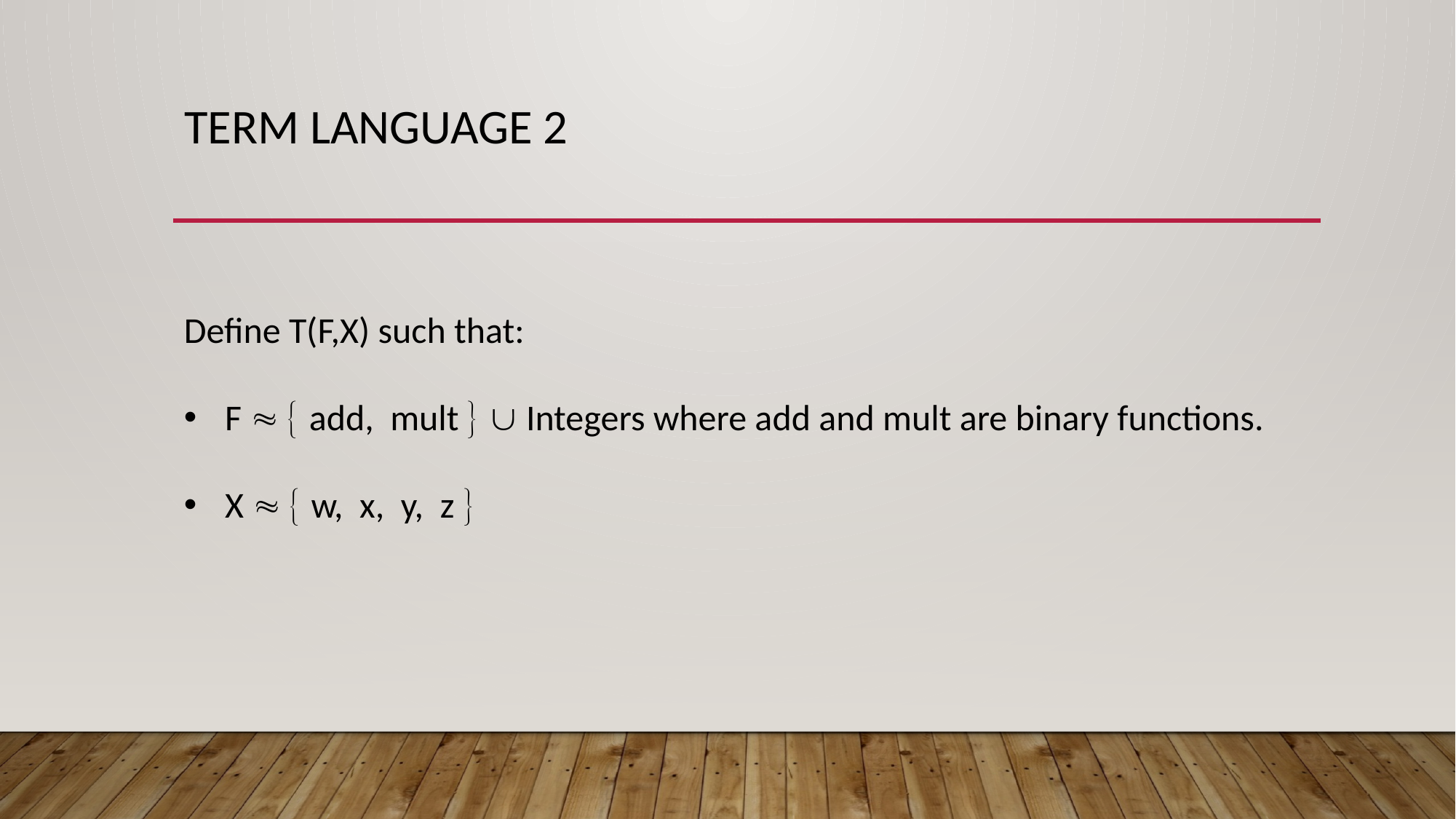

# Term language 2
Deﬁne T(F,X) such that:

F ≈ { add,  mult } ∪ Integers where add and mult are binary functions.

X ≈ { w,  x,  y,  z }